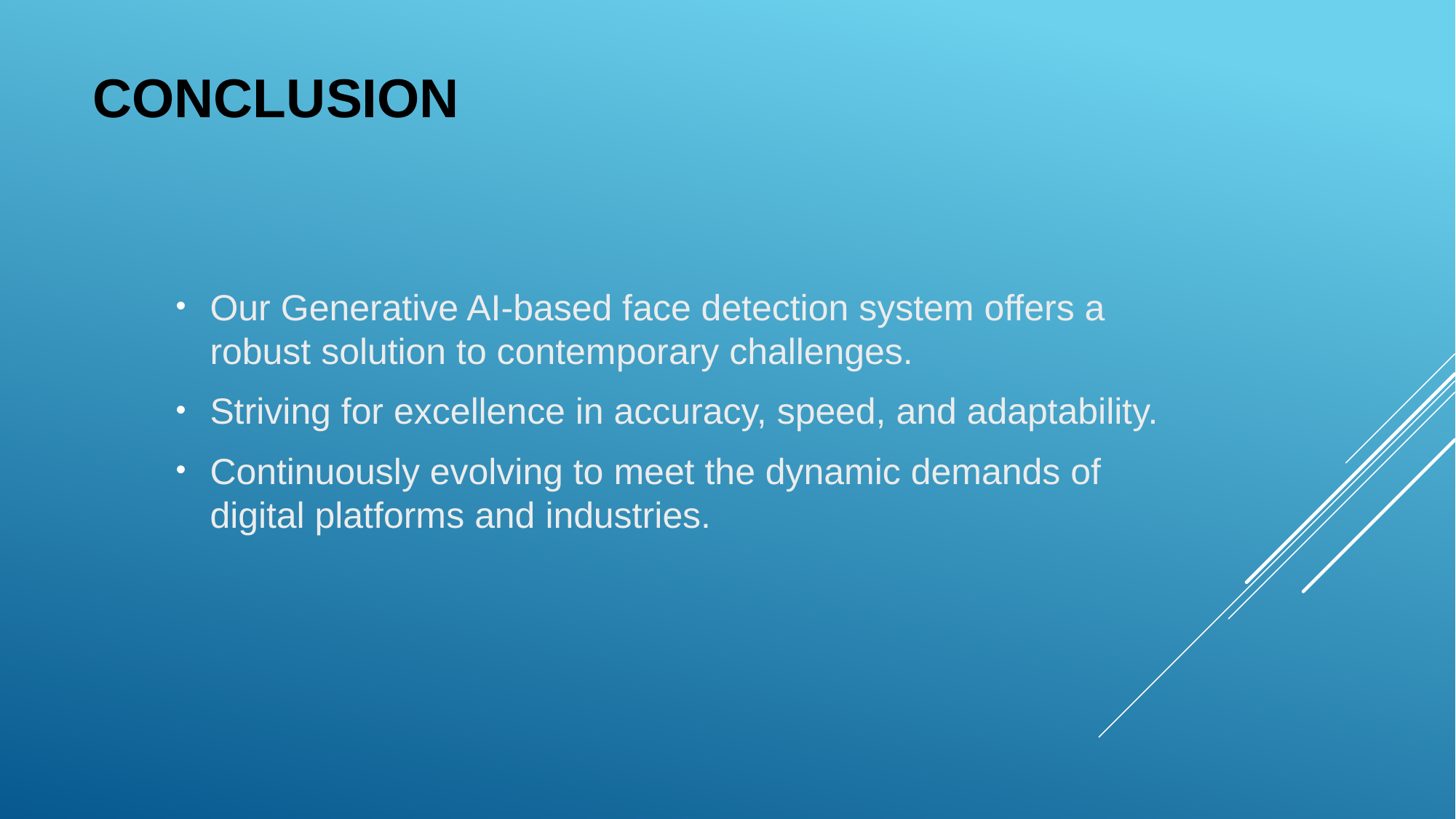

# Conclusion
Our Generative AI-based face detection system offers a robust solution to contemporary challenges.
Striving for excellence in accuracy, speed, and adaptability.
Continuously evolving to meet the dynamic demands of digital platforms and industries.